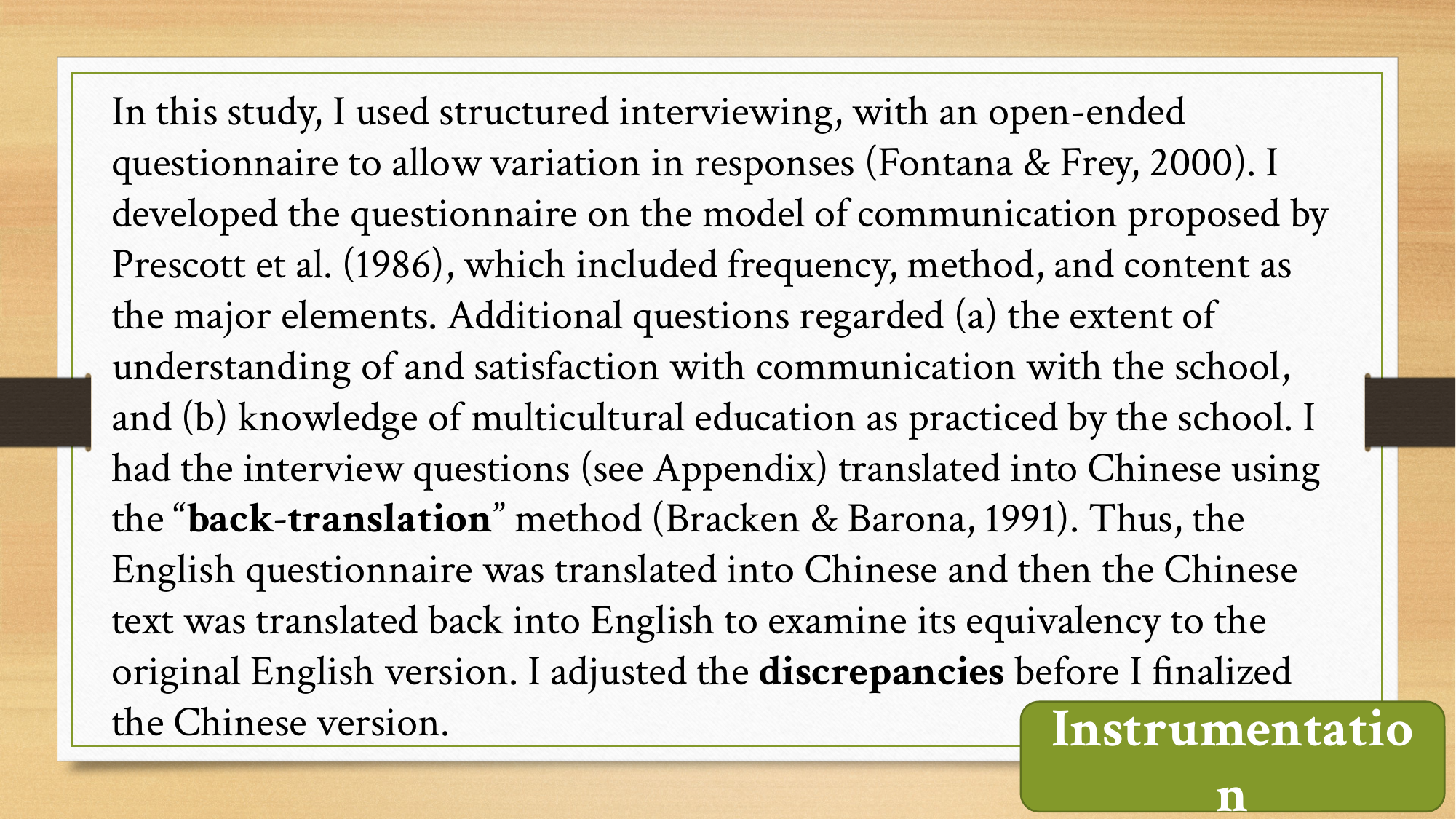

In this study, I used structured interviewing, with an open-ended questionnaire to allow variation in responses (Fontana & Frey, 2000). I developed the questionnaire on the model of communication proposed by Prescott et al. (1986), which included frequency, method, and content as the major elements. Additional questions regarded (a) the extent of understanding of and satisfaction with communication with the school, and (b) knowledge of multicultural education as practiced by the school. I had the interview questions (see Appendix) translated into Chinese using the “back-translation” method (Bracken & Barona, 1991). Thus, the English questionnaire was translated into Chinese and then the Chinese text was translated back into English to examine its equivalency to the original English version. I adjusted the discrepancies before I finalized the Chinese version.
Instrumentation